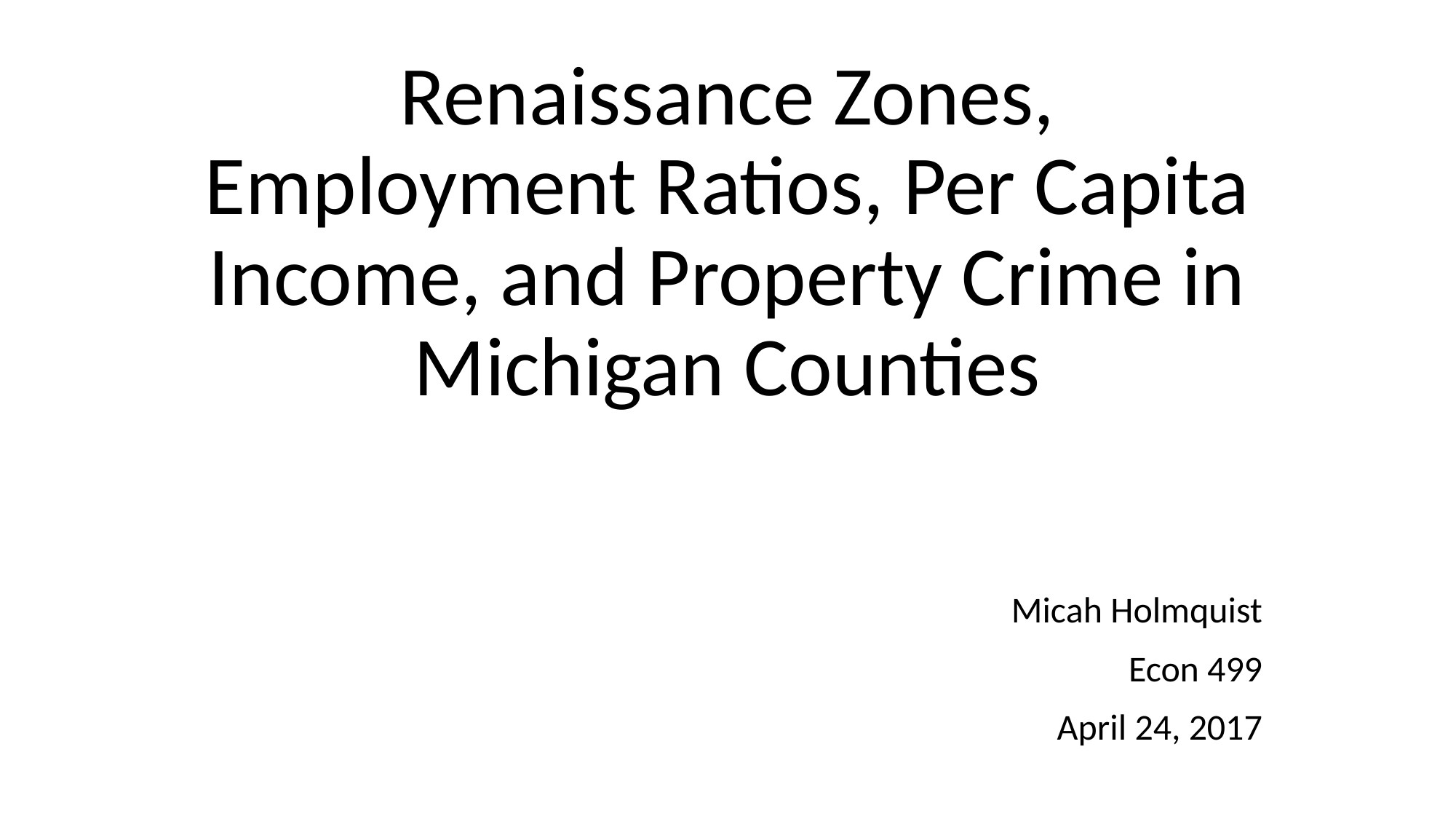

# Renaissance Zones, Employment Ratios, Per Capita Income, and Property Crime in Michigan Counties
Micah Holmquist
Econ 499
April 24, 2017